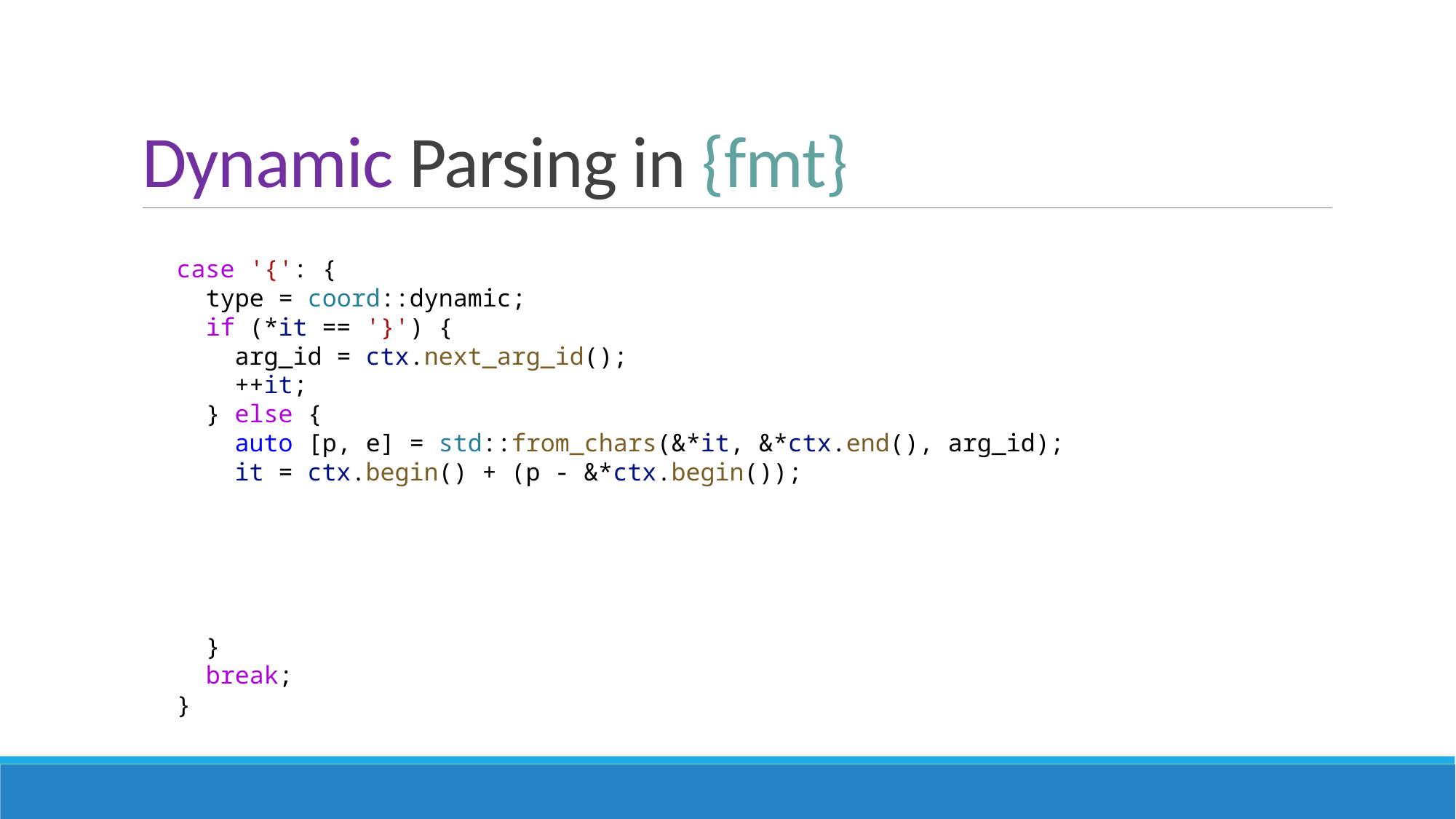

# Dynamic Parsing in {fmt}
  case '{': {
    type = coord::dynamic;
    if (*it == '}') {
      arg_id = ctx.next_arg_id();
      ++it;
    } else {
      auto [p, e] = std::from_chars(&*it, &*ctx.end(), arg_id);
      it = ctx.begin() + (p - &*ctx.begin());

    }
    break;
  }